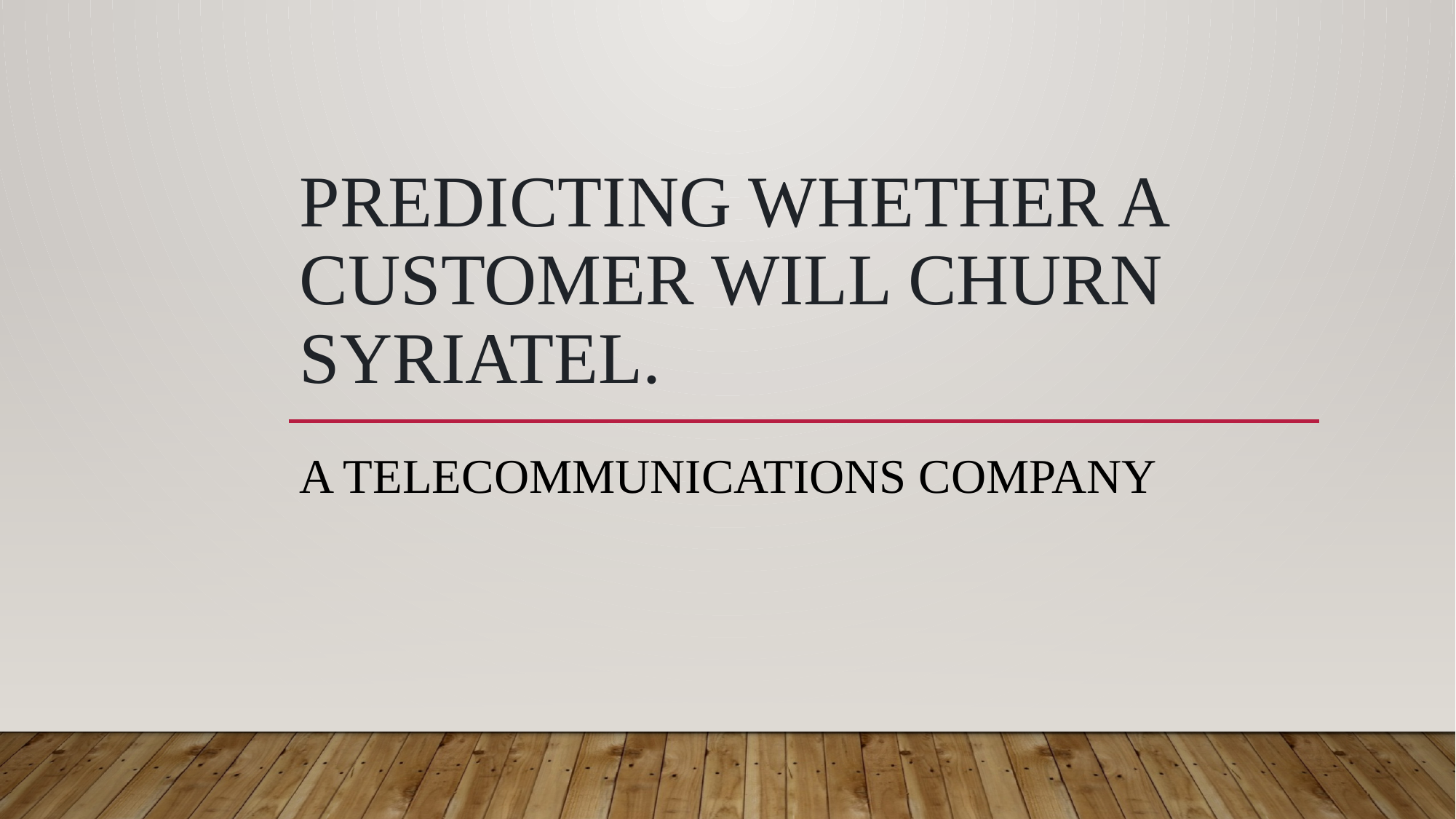

# Predicting whether a customer will CHURN Syriatel.
A TELECOMMUNICATIONS COMPANY